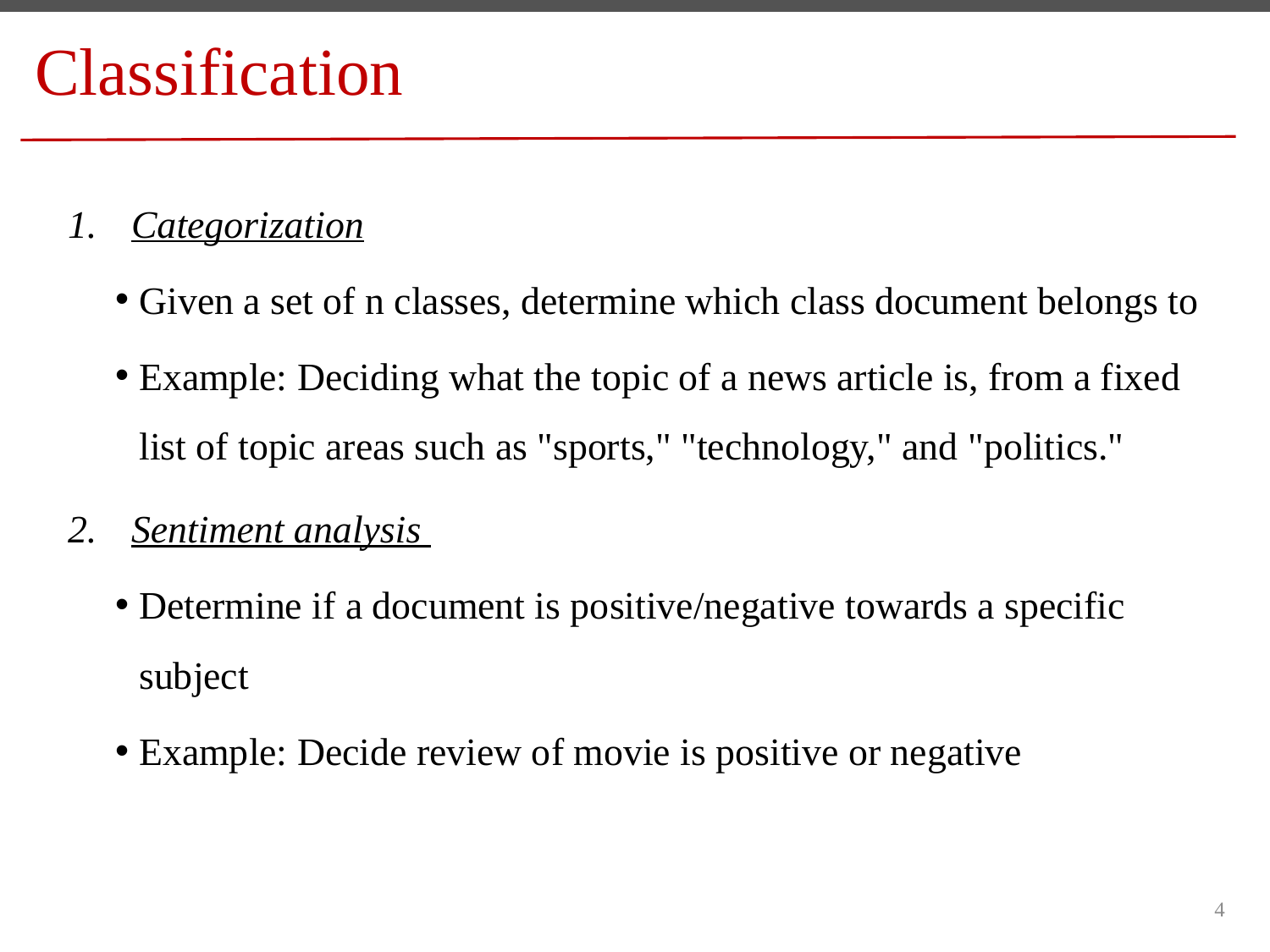

# Classification
Categorization
Given a set of n classes, determine which class document belongs to
Example: Deciding what the topic of a news article is, from a fixed list of topic areas such as "sports," "technology," and "politics."
Sentiment analysis
Determine if a document is positive/negative towards a specific subject
Example: Decide review of movie is positive or negative
4